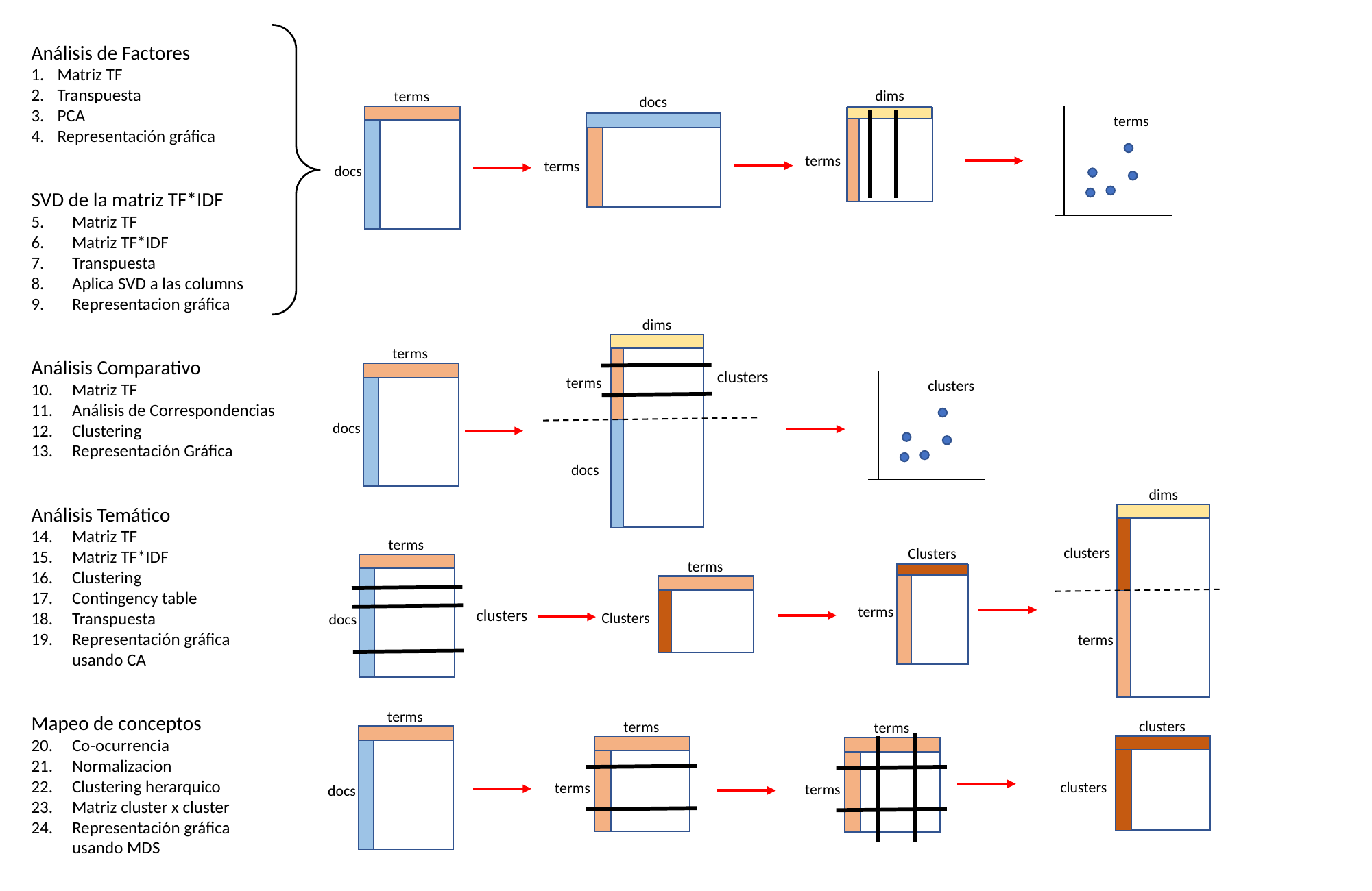

Análisis de Factores
Matriz TF
Transpuesta
PCA
Representación gráfica

SVD de la matriz TF*IDF
Matriz TF
Matriz TF*IDF
Transpuesta
Aplica SVD a las columns
Representacion gráfica

Análisis Comparativo
Matriz TF
Análisis de Correspondencias
Clustering
Representación Gráfica

Análisis Temático
Matriz TF
Matriz TF*IDF
Clustering
Contingency table
Transpuesta
Representación gráfica usando CA

Mapeo de conceptos
Co-ocurrencia
Normalizacion
Clustering herarquico
Matriz cluster x cluster
Representación gráfica usando MDS
dims

terms
terms

docs
docs

terms

terms
dims

terms

docs
clusters
terms

docs

clusters
dims

clusters

terms
terms

docs
clusters
Clusters

terms
terms

Clusters
terms

docs
clusters

clusters
terms

terms
terms

terms